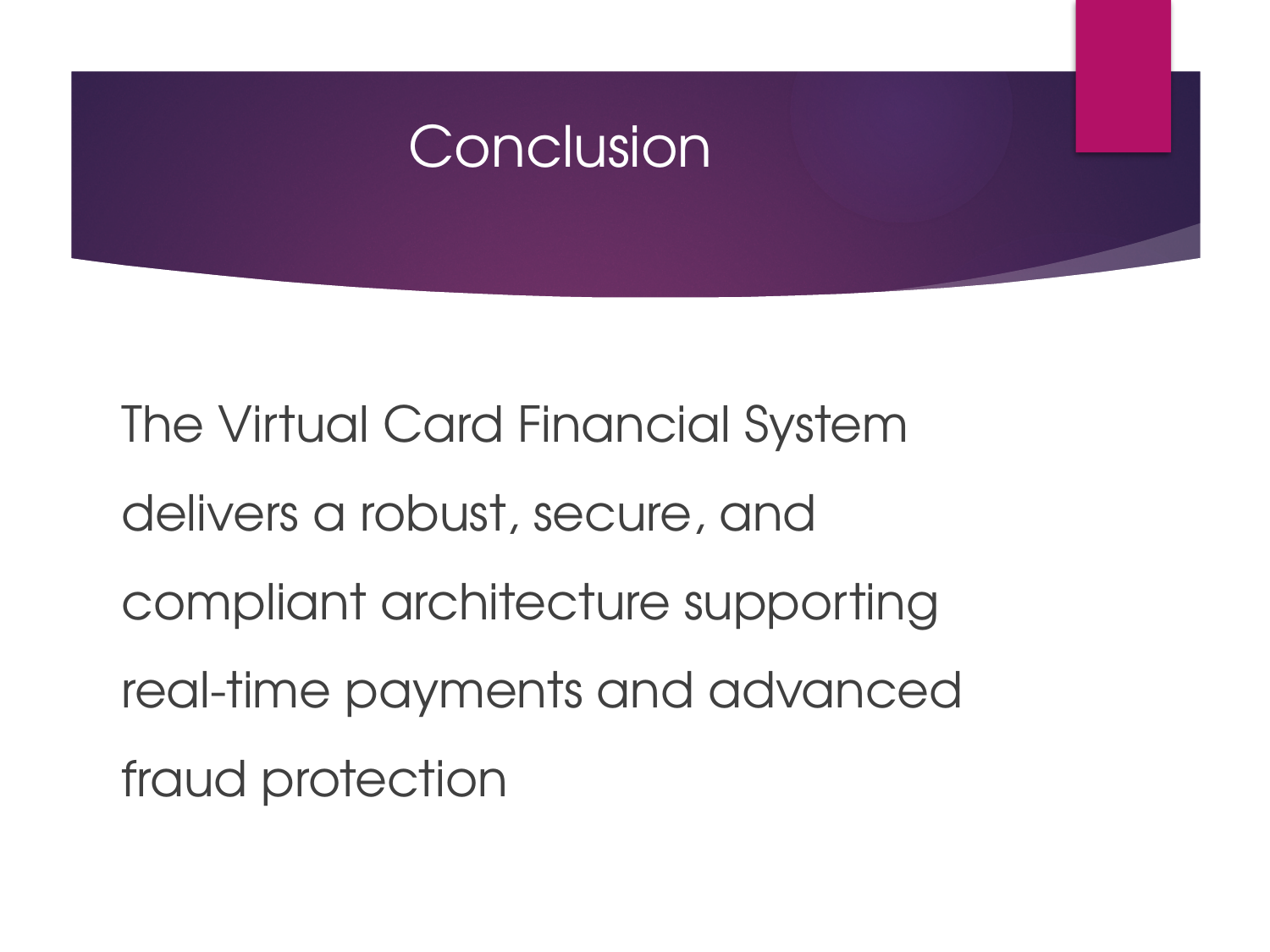

# Conclusion
The Virtual Card Financial System delivers a robust, secure, and compliant architecture supporting real-time payments and advanced fraud protection